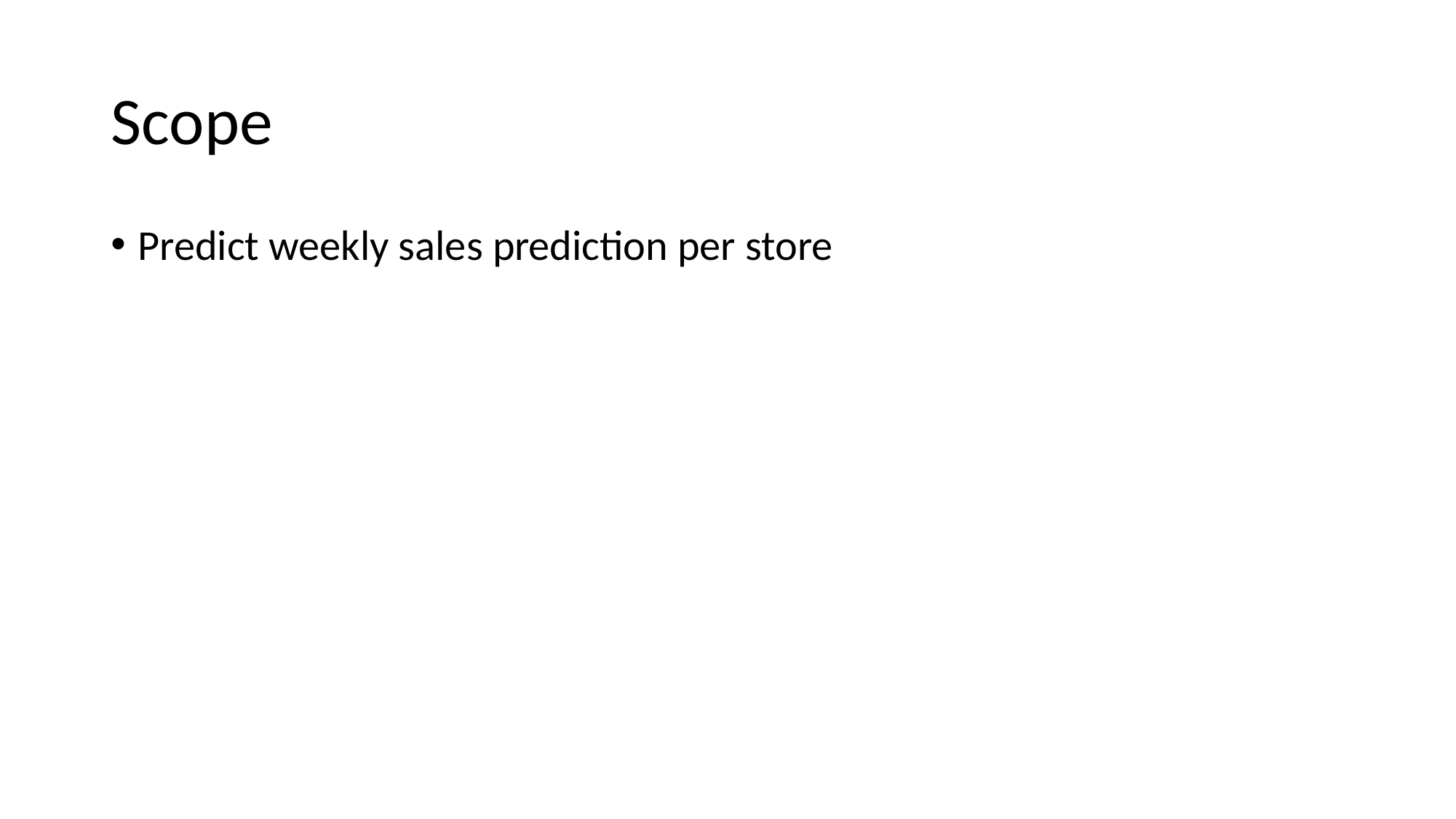

# Scope
Predict weekly sales prediction per store